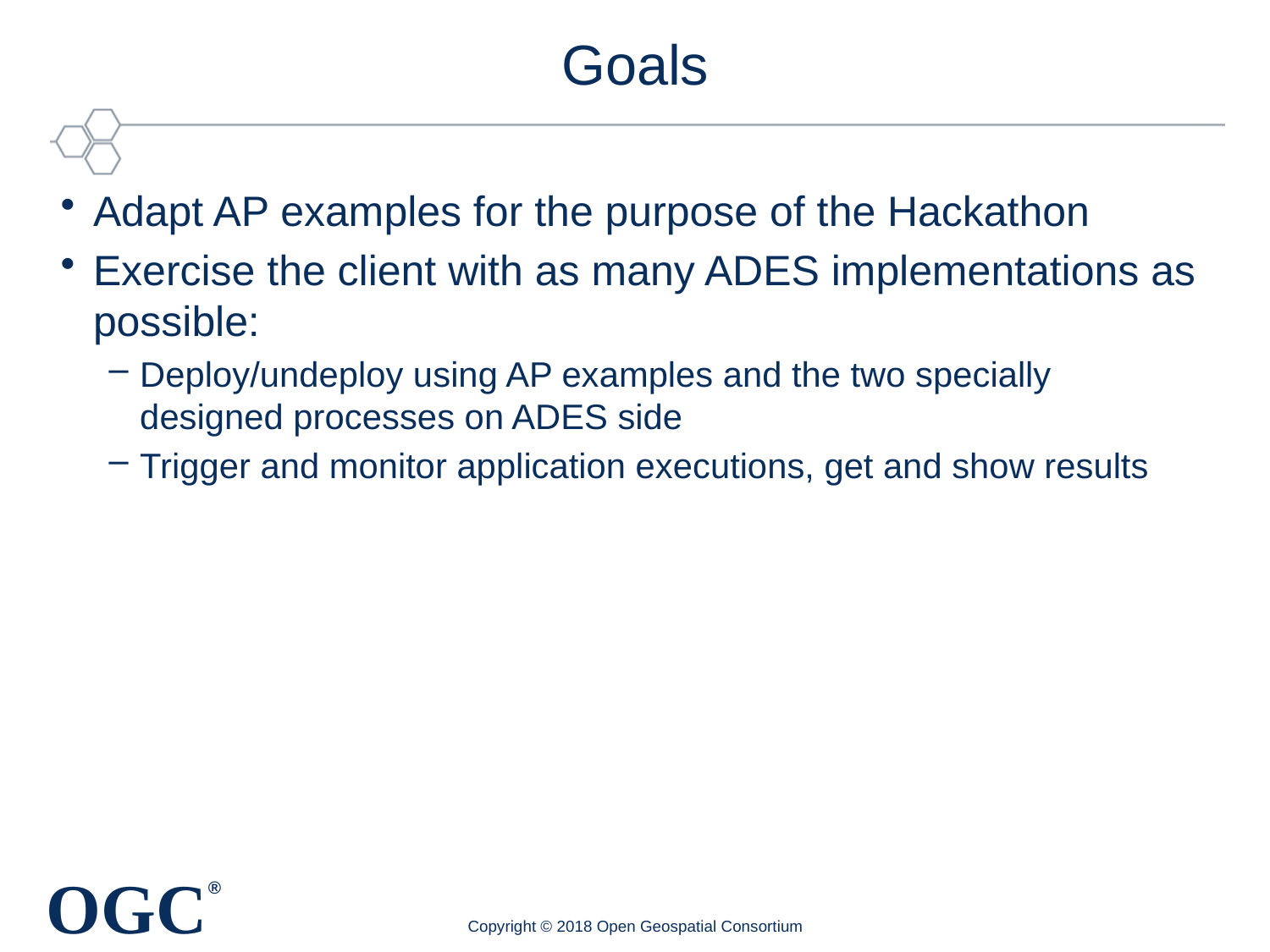

# Goals
Adapt AP examples for the purpose of the Hackathon
Exercise the client with as many ADES implementations as possible:
Deploy/undeploy using AP examples and the two specially designed processes on ADES side
Trigger and monitor application executions, get and show results
Copyright © 2018 Open Geospatial Consortium